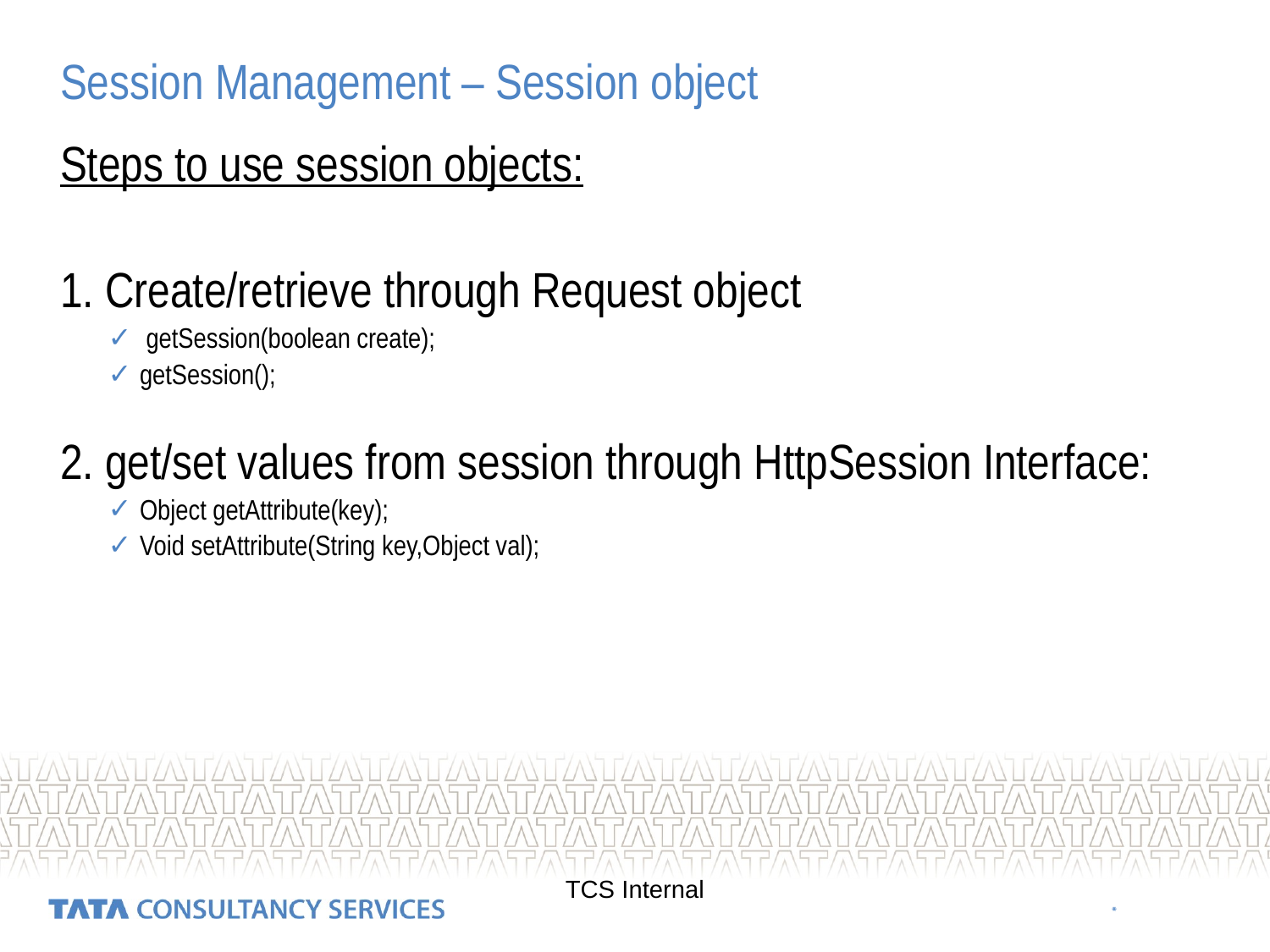

# Session Management – Session object
Steps to use session objects:

1. Create/retrieve through Request object
 getSession(boolean create);
getSession();

2. get/set values from session through HttpSession Interface:
Object getAttribute(key);
Void setAttribute(String key,Object val);
TCS Internal